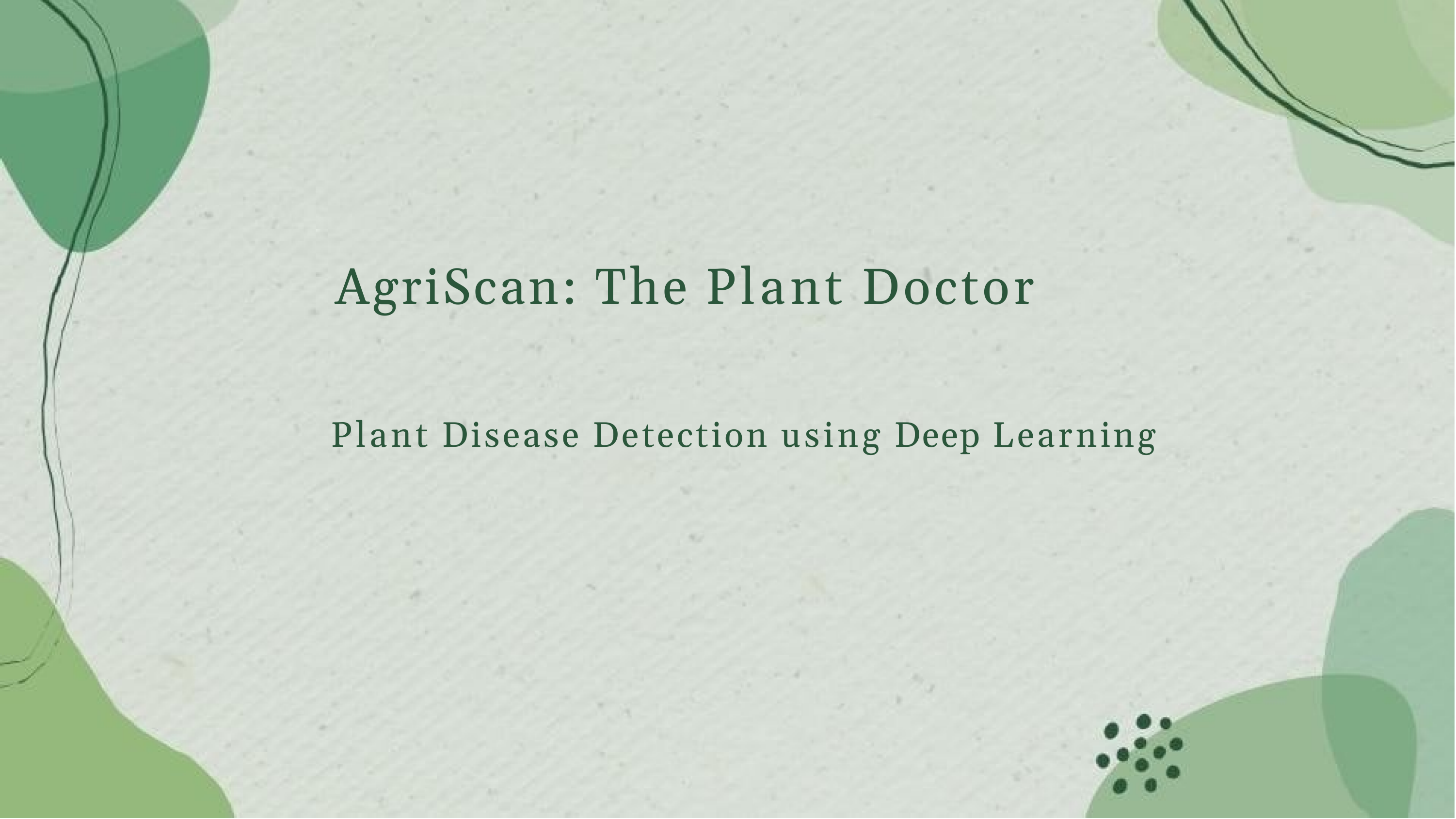

# AgriScan: The Plant Doctor
Plant Disease Detection using Deep Learning